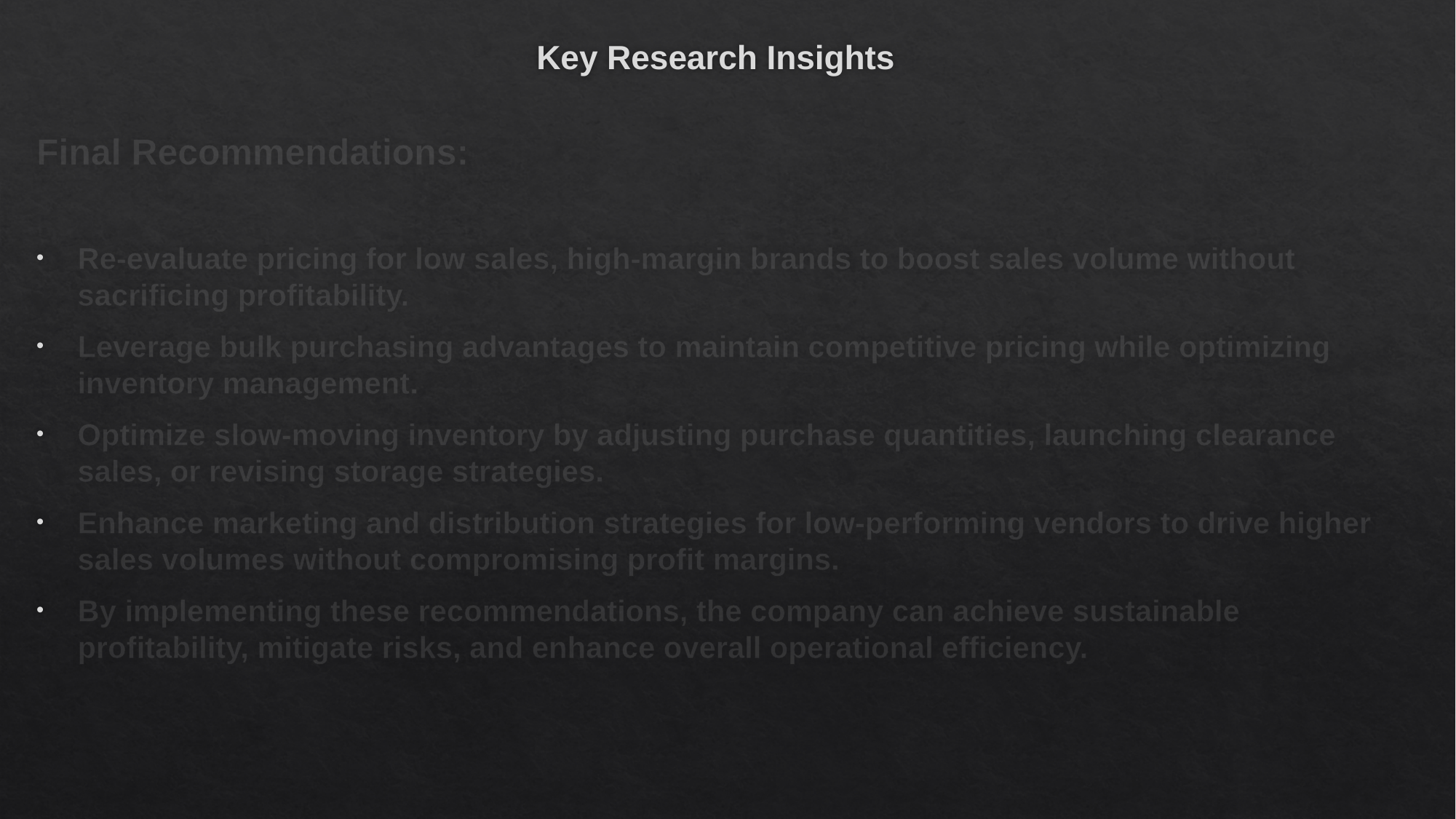

# Key Research Insights
Final Recommendations:

Re-evaluate pricing for low sales, high-margin brands to boost sales volume without   sacrificing profitability.
Leverage bulk purchasing advantages to maintain competitive pricing while optimizing inventory management.
Optimize slow-moving inventory by adjusting purchase quantities, launching clearance sales, or revising storage strategies.
Enhance marketing and distribution strategies for low-performing vendors to drive higher sales volumes without compromising profit margins.
By implementing these recommendations, the company can achieve sustainable profitability, mitigate risks, and enhance overall operational efficiency.